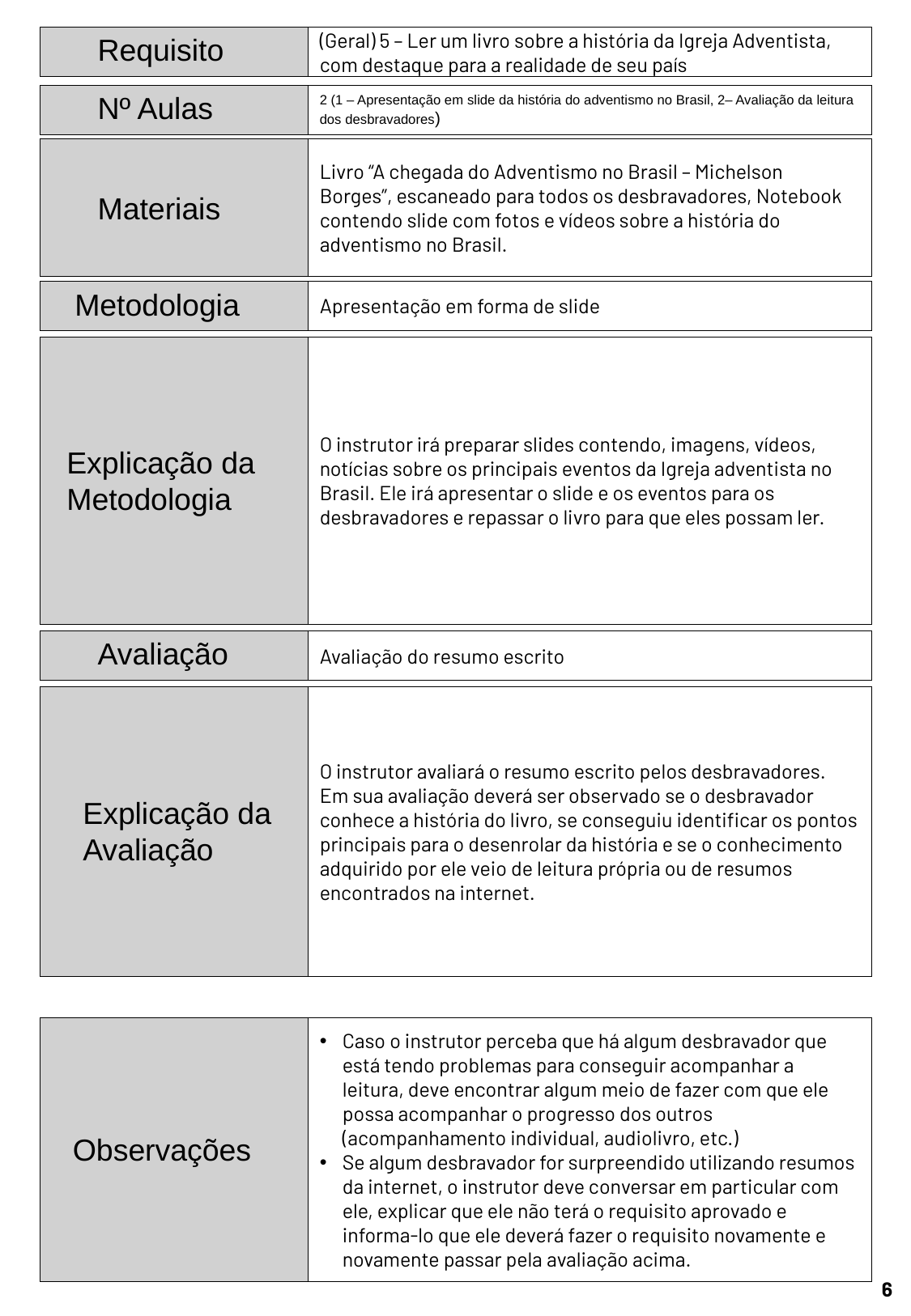

Requisito

(Geral) 5 – Ler um livro sobre a história da Igreja Adventista, com destaque para a realidade de seu país
Nº Aulas

2 (1 – Apresentação em slide da história do adventismo no Brasil, 2– Avaliação da leitura dos desbravadores)

Livro “A chegada do Adventismo no Brasil – Michelson Borges”, escaneado para todos os desbravadores, Notebook contendo slide com fotos e vídeos sobre a história do adventismo no Brasil.
Materiais
Metodologia

Apresentação em forma de slide

O instrutor irá preparar slides contendo, imagens, vídeos, notícias sobre os principais eventos da Igreja adventista no Brasil. Ele irá apresentar o slide e os eventos para os desbravadores e repassar o livro para que eles possam ler.
Explicação da Metodologia
Avaliação

Avaliação do resumo escrito

O instrutor avaliará o resumo escrito pelos desbravadores.
Em sua avaliação deverá ser observado se o desbravador conhece a história do livro, se conseguiu identificar os pontos principais para o desenrolar da história e se o conhecimento adquirido por ele veio de leitura própria ou de resumos encontrados na internet.
Explicação da Avaliação

Caso o instrutor perceba que há algum desbravador que está tendo problemas para conseguir acompanhar a leitura, deve encontrar algum meio de fazer com que ele possa acompanhar o progresso dos outros (acompanhamento individual, audiolivro, etc.)
Se algum desbravador for surpreendido utilizando resumos da internet, o instrutor deve conversar em particular com ele, explicar que ele não terá o requisito aprovado e informa-lo que ele deverá fazer o requisito novamente e novamente passar pela avaliação acima.
Observações
6